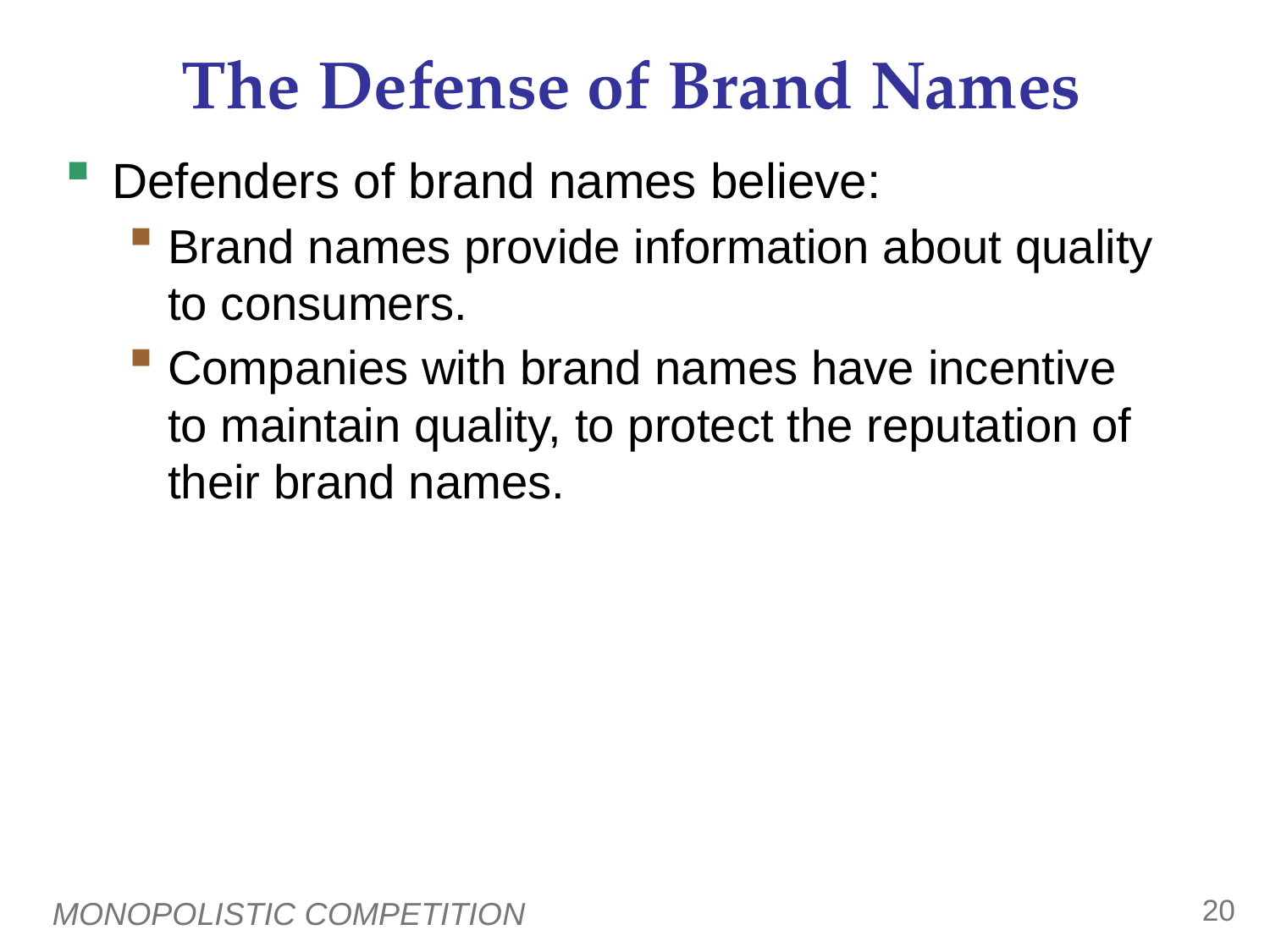

The Defense of Brand Names
Defenders of brand names believe:
Brand names provide information about quality to consumers.
Companies with brand names have incentive
to maintain quality, to protect the reputation of their brand names.
0
20
MONOPOLISTIC COMPETITION